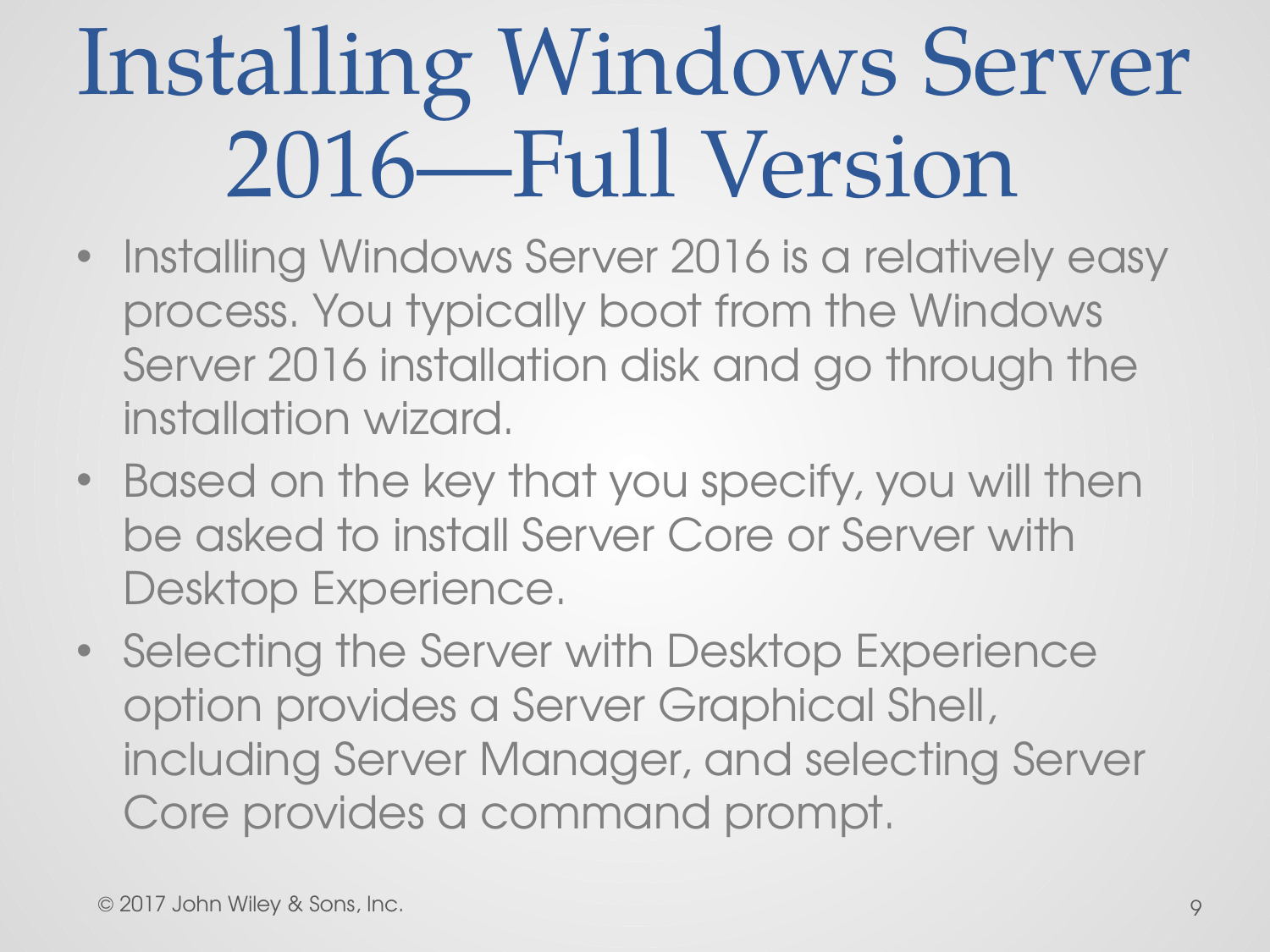

# Installing Windows Server 2016—Full Version
Installing Windows Server 2016 is a relatively easy process. You typically boot from the Windows Server 2016 installation disk and go through the installation wizard.
Based on the key that you specify, you will then be asked to install Server Core or Server with Desktop Experience.
Selecting the Server with Desktop Experience option provides a Server Graphical Shell, including Server Manager, and selecting Server Core provides a command prompt.

© 2017 John Wiley & Sons, Inc.
9